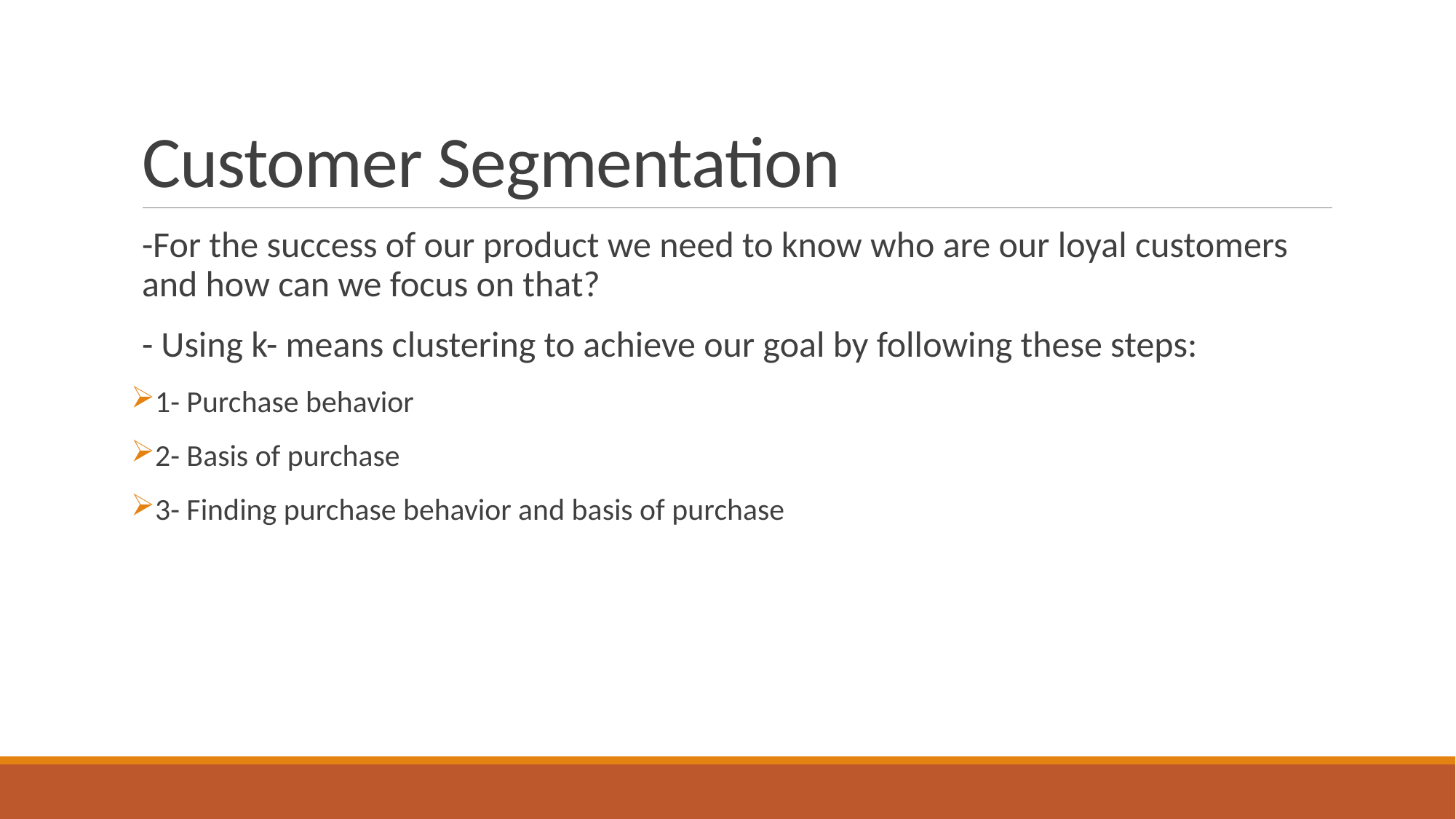

# Customer Segmentation
-For the success of our product we need to know who are our loyal customers and how can we focus on that?
- Using k- means clustering to achieve our goal by following these steps:
1- Purchase behavior
2- Basis of purchase
3- Finding purchase behavior and basis of purchase